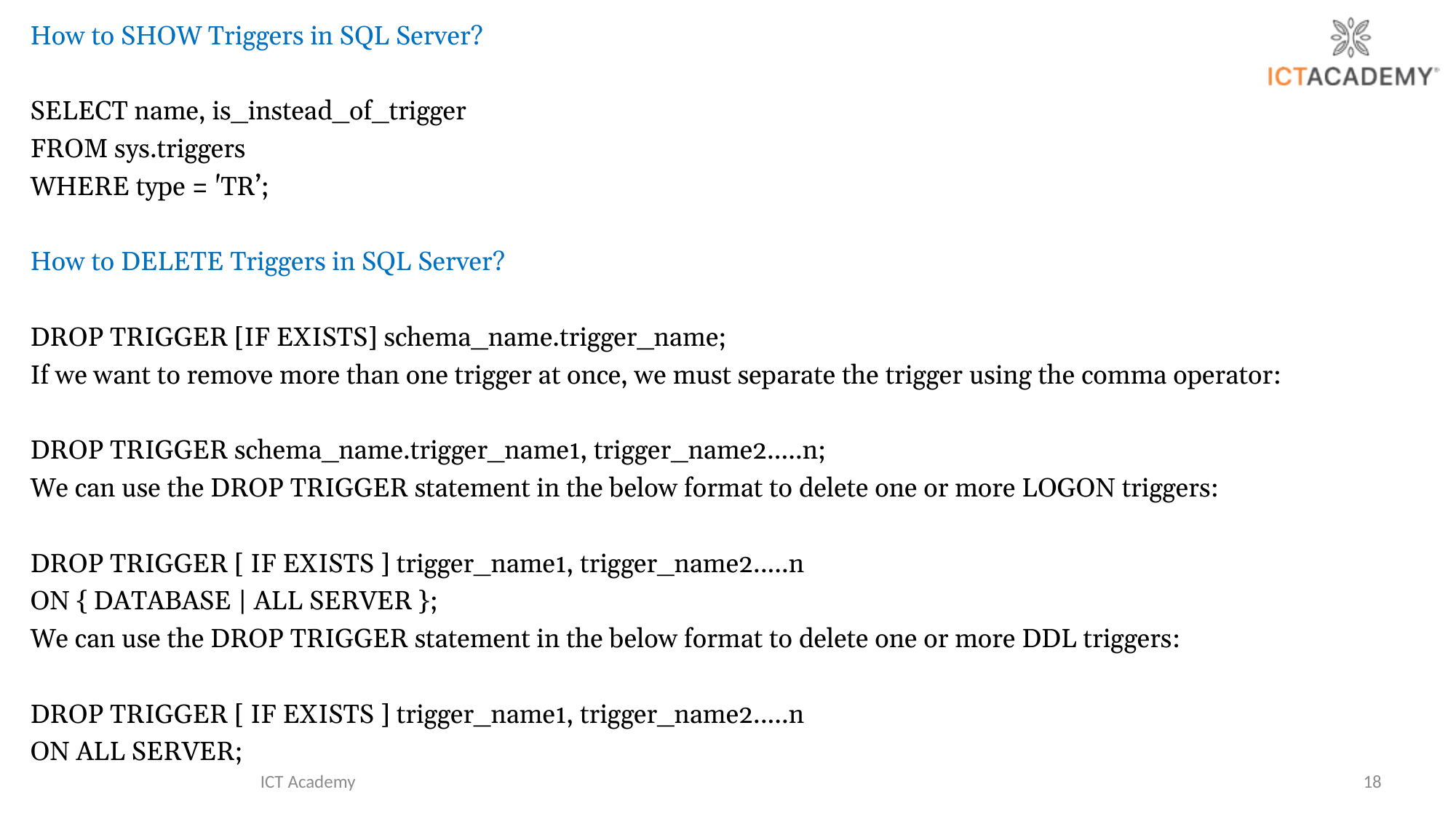

How to SHOW Triggers in SQL Server?

SELECT name, is_instead_of_trigger
FROM sys.triggers
WHERE type = 'TR’;

How to DELETE Triggers in SQL Server?

DROP TRIGGER [IF EXISTS] schema_name.trigger_name;
If we want to remove more than one trigger at once, we must separate the trigger using the comma operator:

DROP TRIGGER schema_name.trigger_name1, trigger_name2.....n;
We can use the DROP TRIGGER statement in the below format to delete one or more LOGON triggers:

DROP TRIGGER [ IF EXISTS ] trigger_name1, trigger_name2.....n
ON { DATABASE | ALL SERVER };
We can use the DROP TRIGGER statement in the below format to delete one or more DDL triggers:

DROP TRIGGER [ IF EXISTS ] trigger_name1, trigger_name2.....n
ON ALL SERVER;
ICT Academy
18